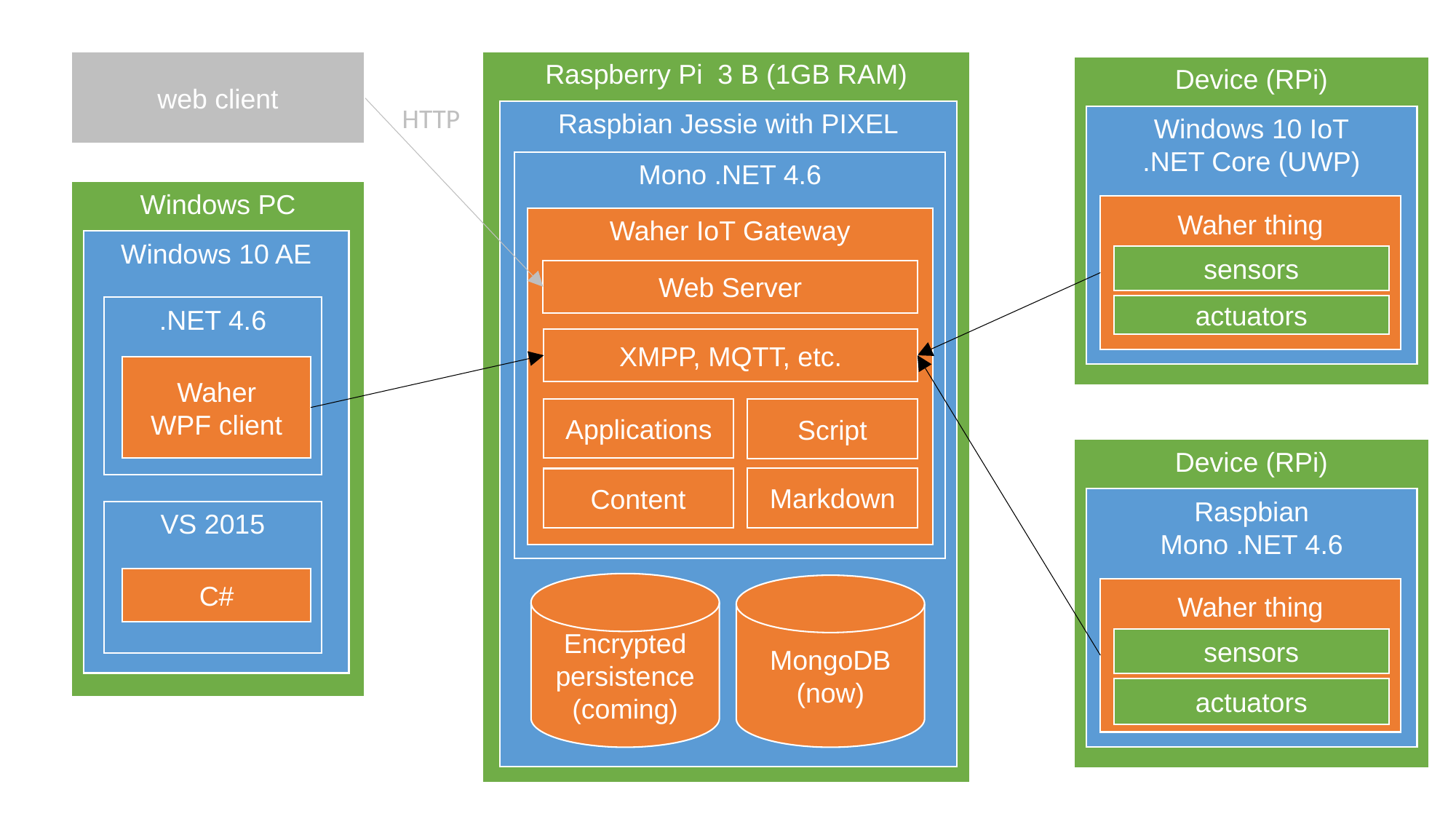

Raspberry Pi  3 B (1GB RAM)
web client
Device (RPi)
HTTP
Raspbian Jessie with PIXEL
Windows 10 IoT
.NET Core (UWP)
Mono .NET 4.6
Windows PC
Waher thing

Waher IoT Gateway
Windows 10 AE
sensors
Web Server
actuators
.NET 4.6
XMPP, MQTT, etc.
Waher
WPF client
Applications
Script
Device (RPi)
Markdown
Content
Raspbian
Mono .NET 4.6
VS 2015
C#
Encrypted persistence (coming)
MongoDB
(now)
Waher thing

sensors
actuators